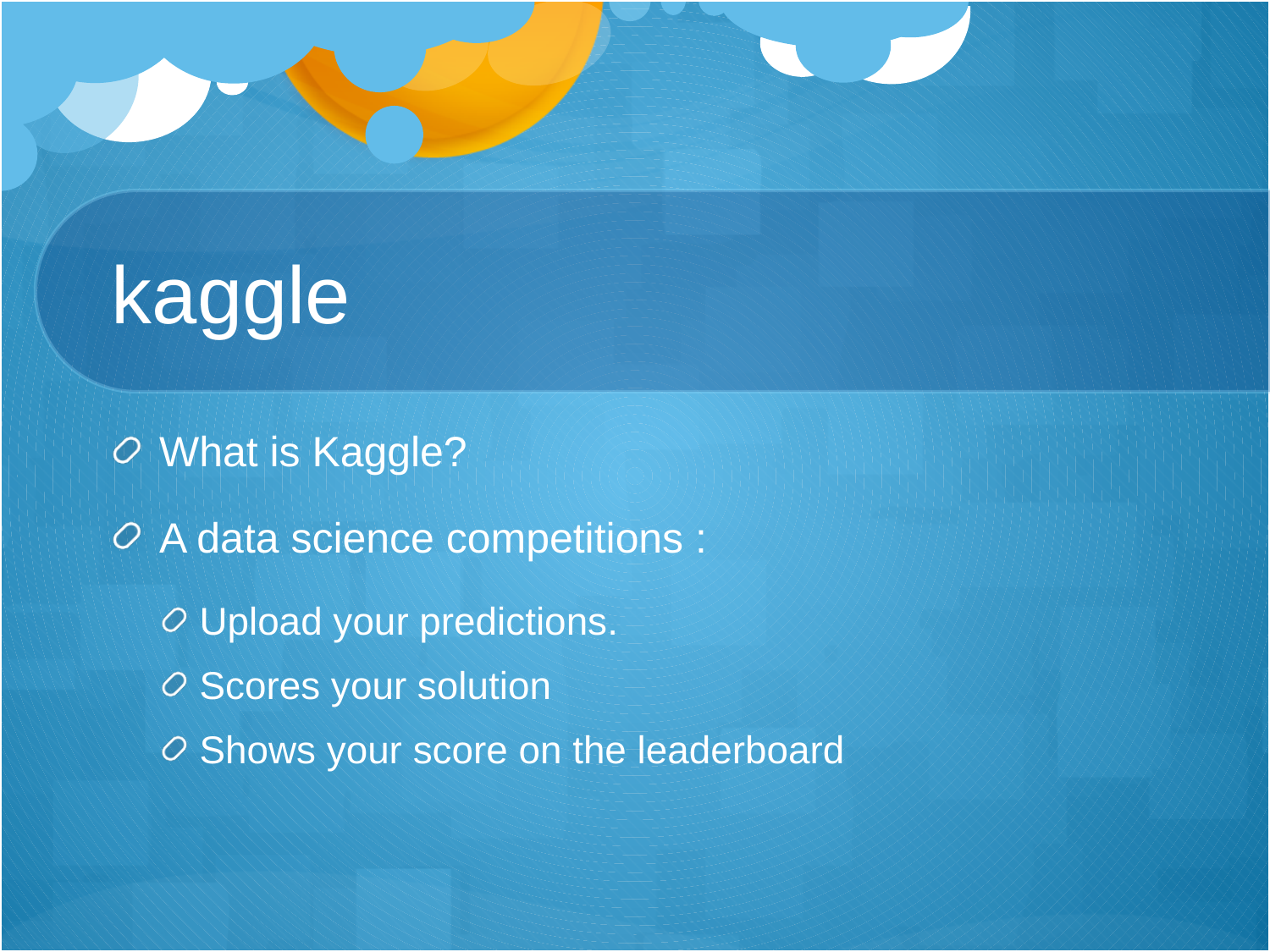

# kaggle
What is Kaggle?
A data science competitions :
Upload your predictions.
Scores your solution
Shows your score on the leaderboard